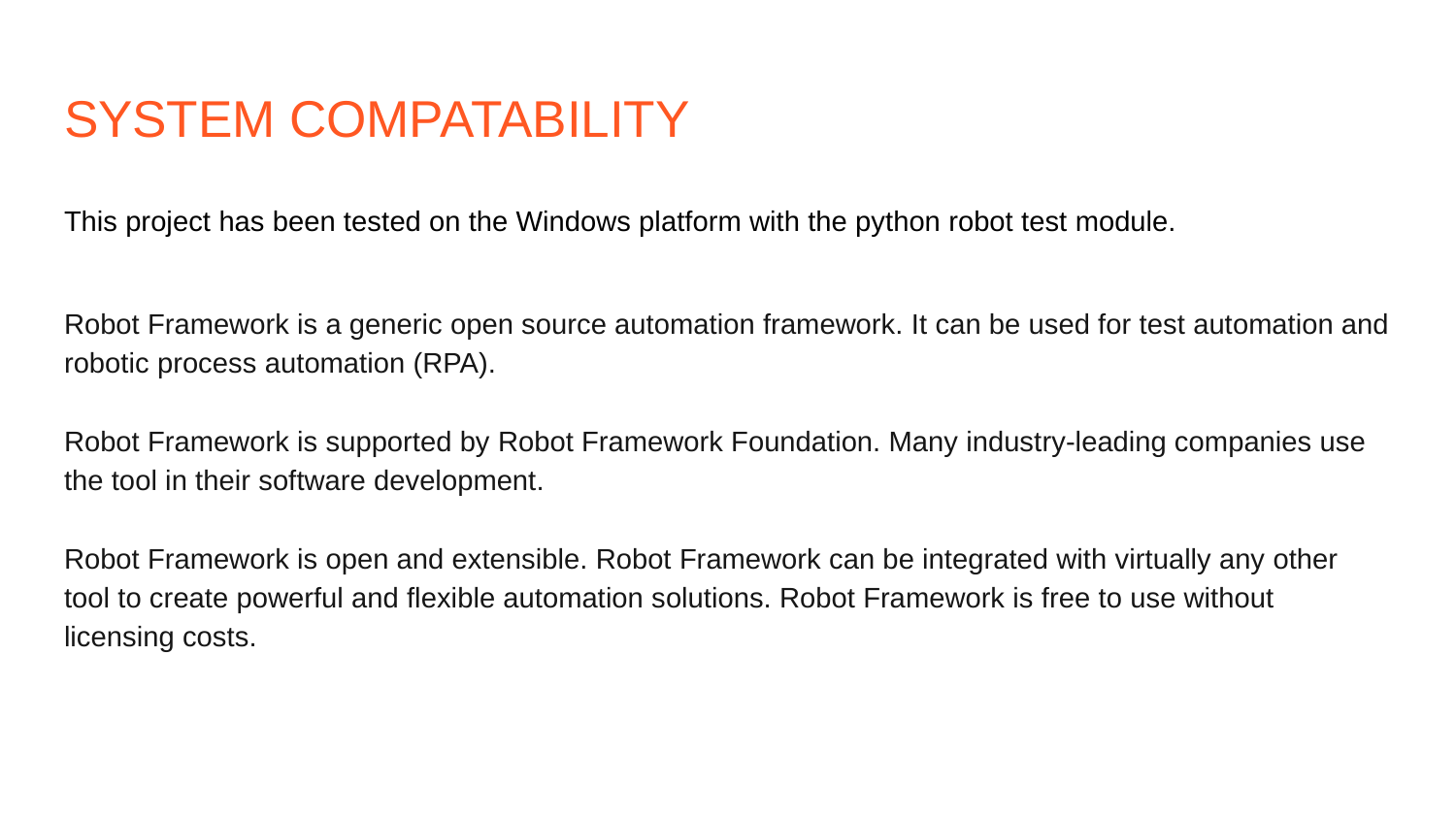

# SYSTEM COMPATABILITY
This project has been tested on the Windows platform with the python robot test module.
Robot Framework is a generic open source automation framework. It can be used for test automation and robotic process automation (RPA).
Robot Framework is supported by Robot Framework Foundation. Many industry-leading companies use the tool in their software development.
Robot Framework is open and extensible. Robot Framework can be integrated with virtually any other tool to create powerful and flexible automation solutions. Robot Framework is free to use without licensing costs.